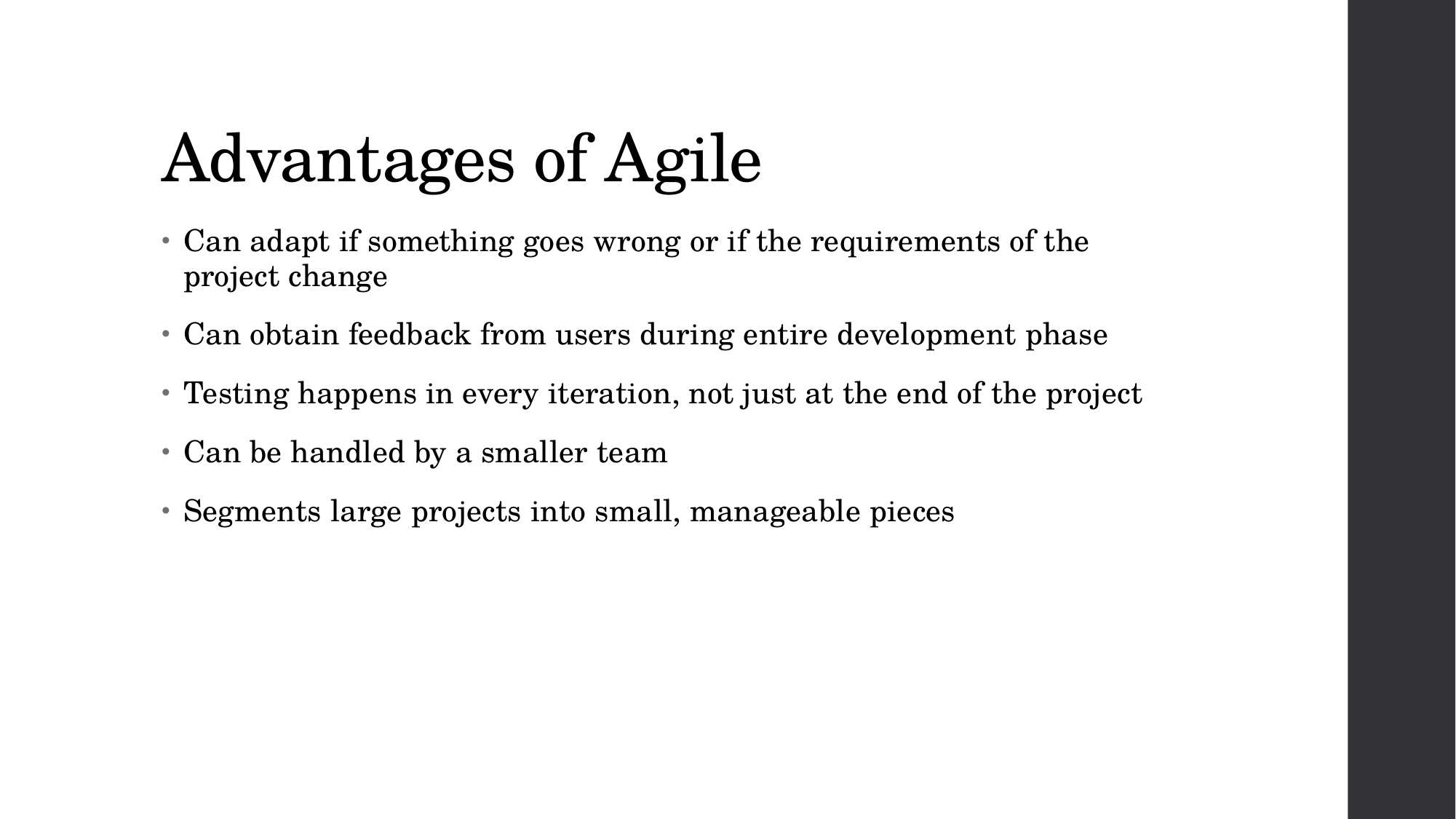

# Advantages of Agile
Can adapt if something goes wrong or if the requirements of the project change
Can obtain feedback from users during entire development phase
Testing happens in every iteration, not just at the end of the project
Can be handled by a smaller team
Segments large projects into small, manageable pieces